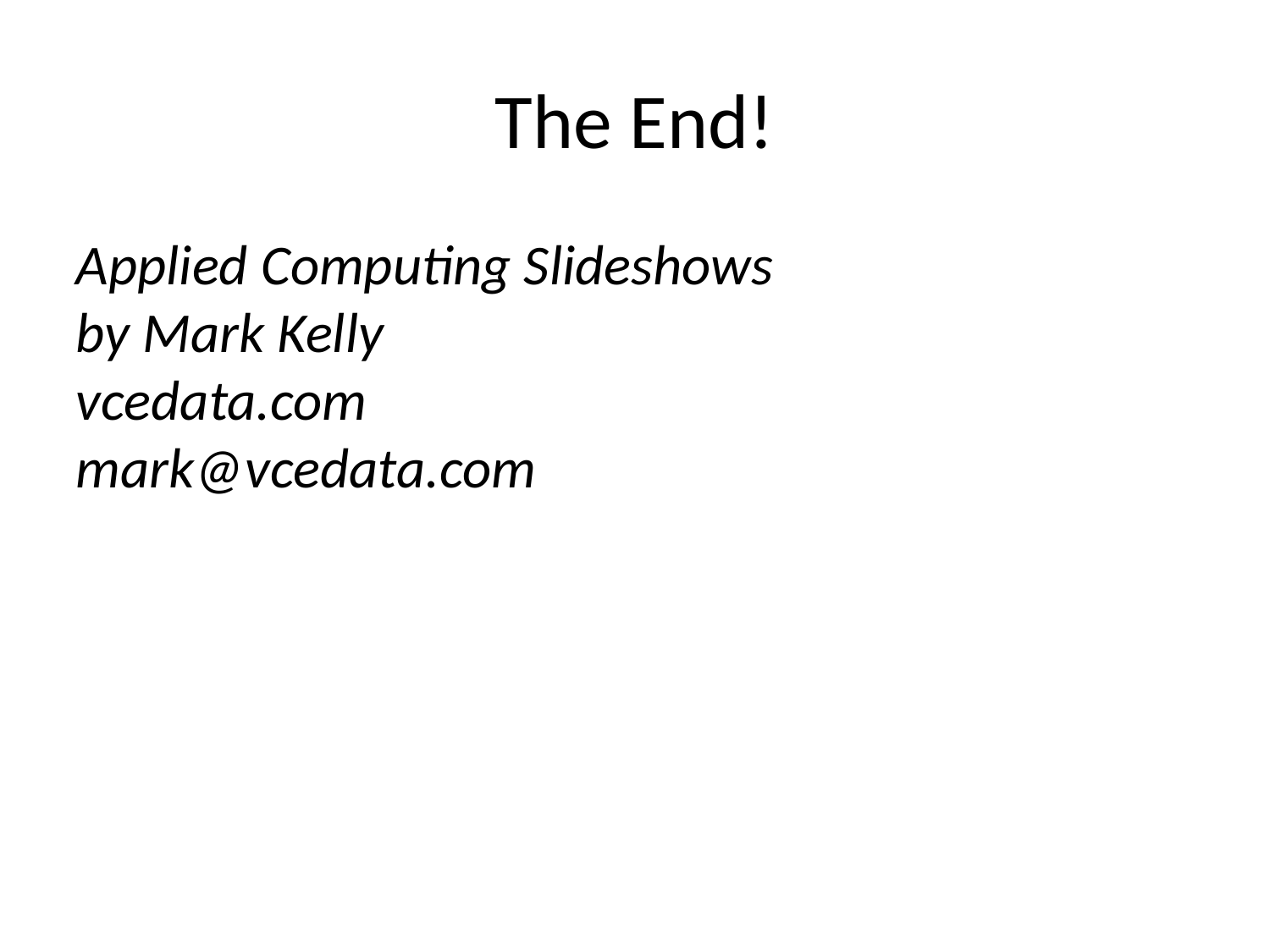

# The End!
Applied Computing Slideshows
by Mark Kelly
vcedata.com
mark@vcedata.com